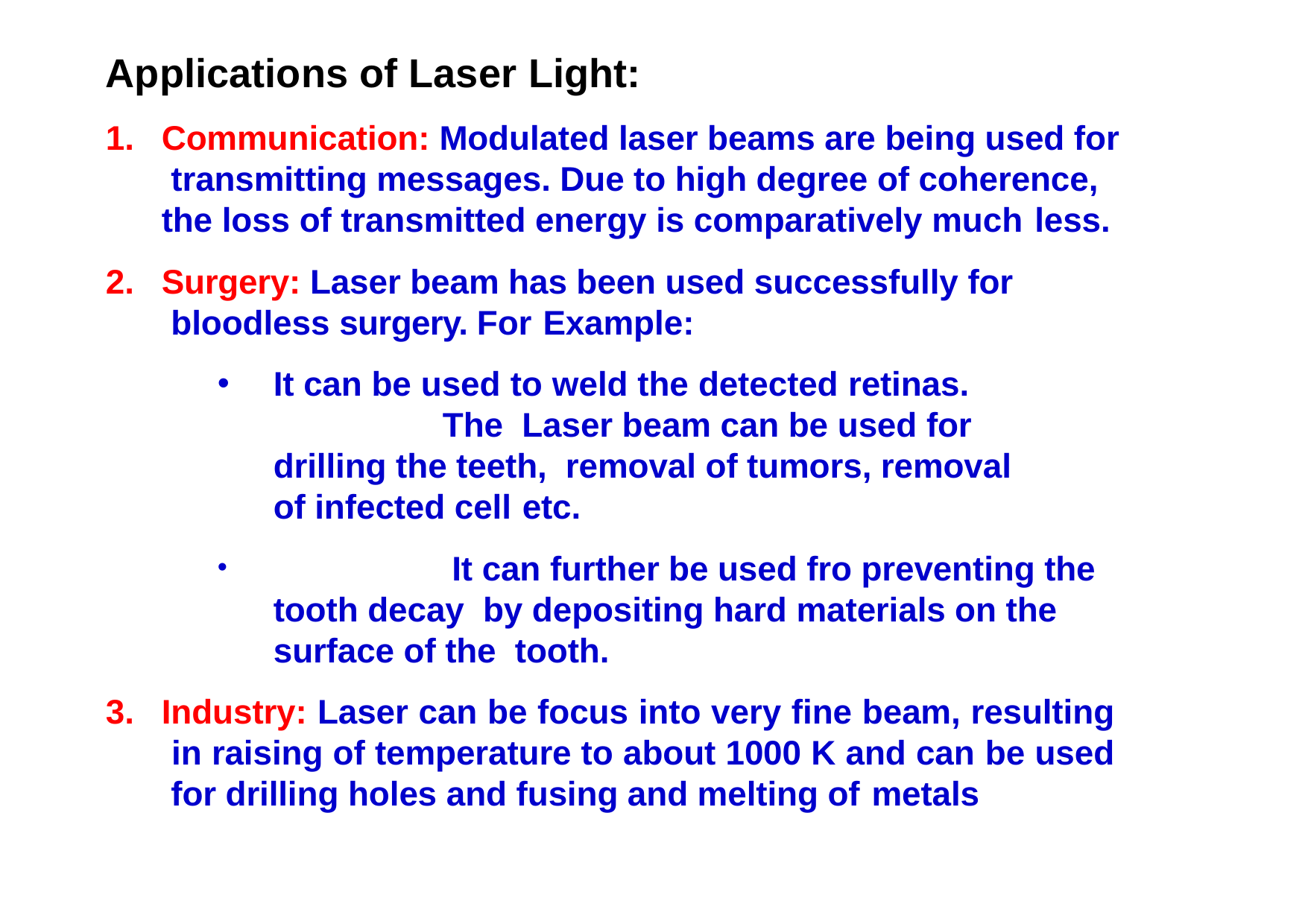

# Applications of Laser Light:
Communication: Modulated laser beams are being used for  transmitting messages. Due to high degree of coherence,  the loss of transmitted energy is comparatively much less.
Surgery: Laser beam has been used successfully for  bloodless surgery. For Example:
It can be used to weld the detected retinas.	The  Laser beam can be used for drilling the teeth,  removal of tumors, removal of infected cell etc.
	It can further be used fro preventing the tooth decay  by depositing hard materials on the surface of the  tooth.
Industry: Laser can be focus into very fine beam, resulting  in raising of temperature to about 1000 K and can be used  for drilling holes and fusing and melting of metals